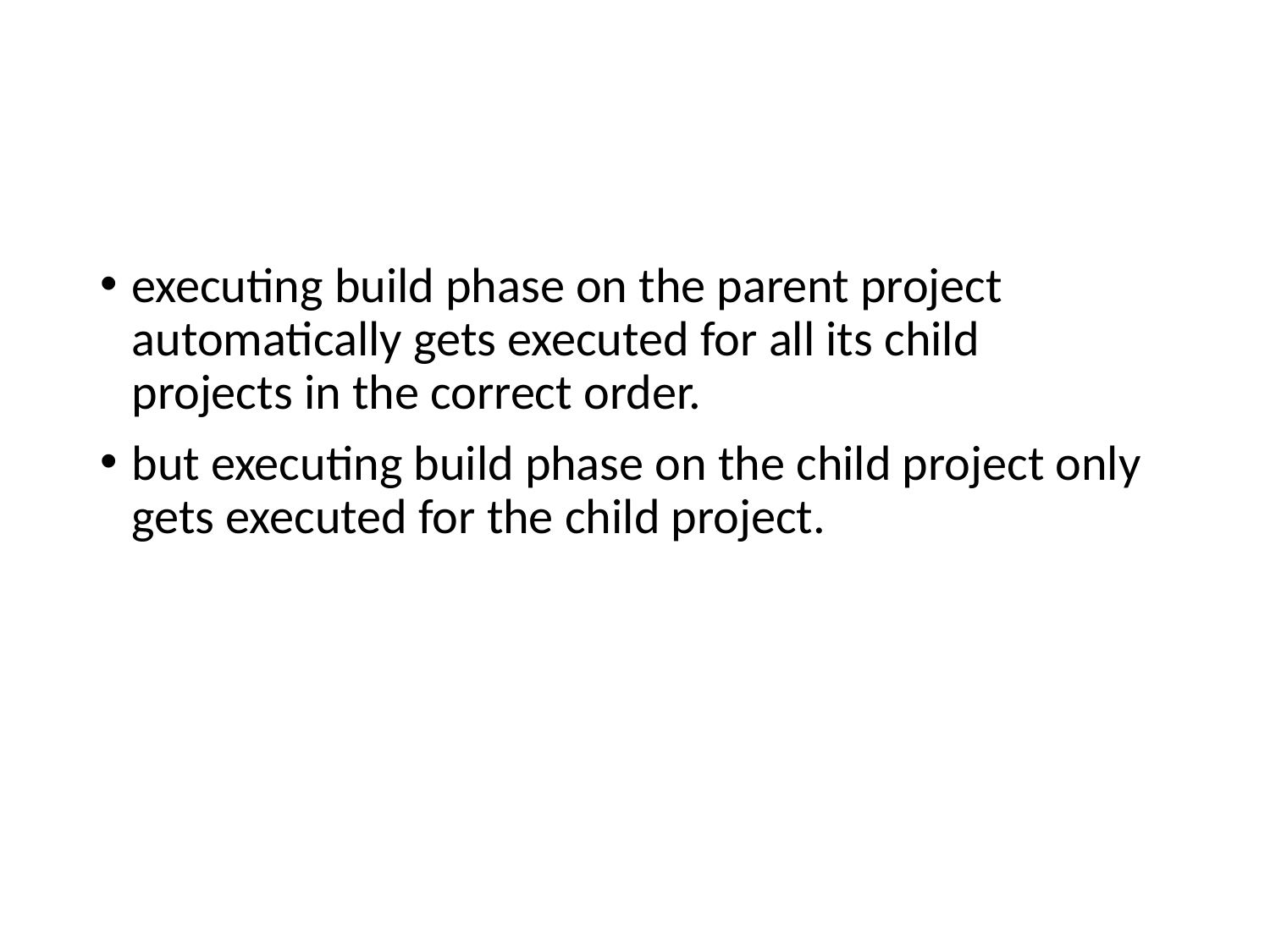

#
executing build phase on the parent project automatically gets executed for all its child
projects in the correct order.
but executing build phase on the child project only gets executed for the child project.